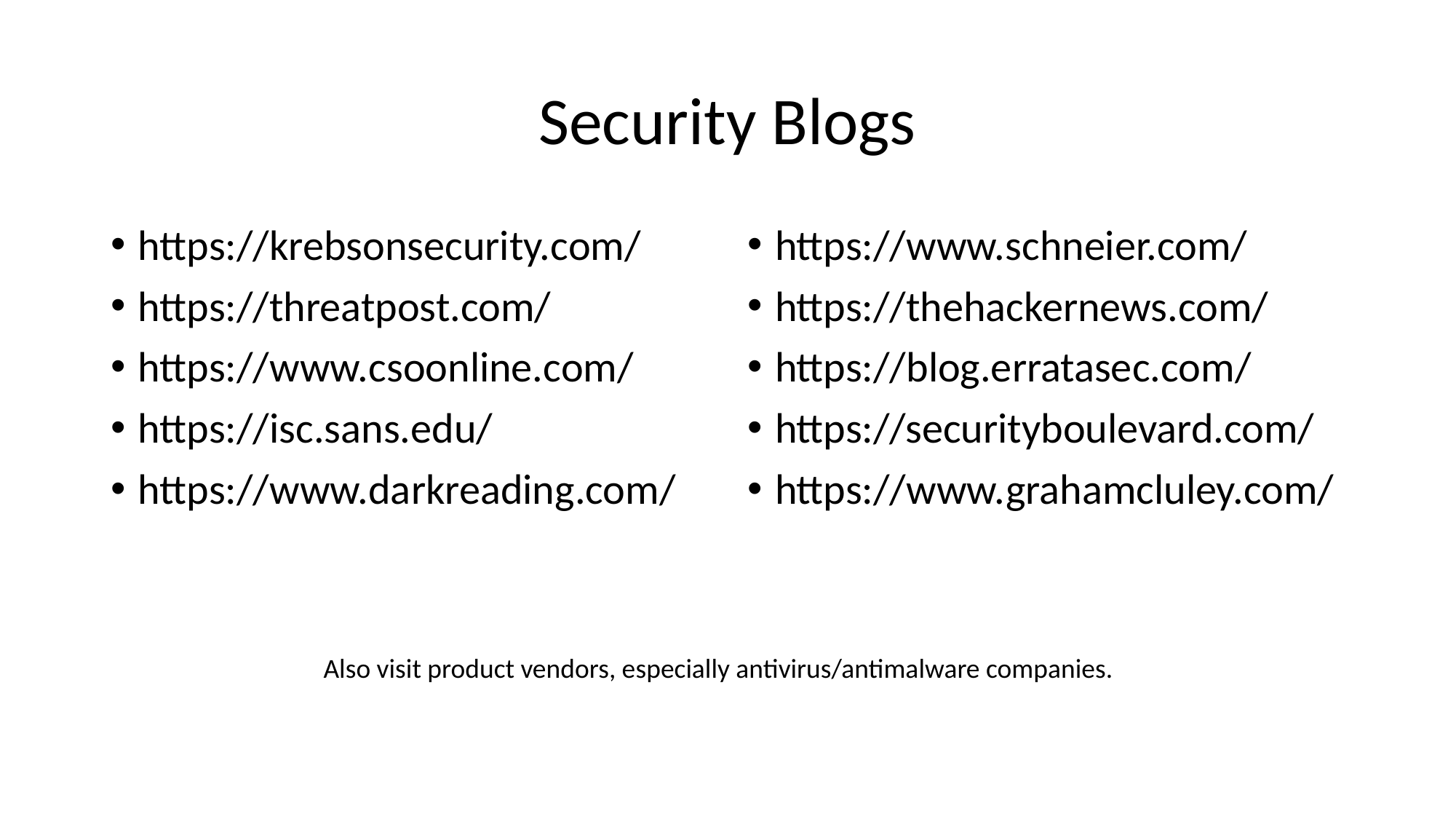

# Security Blogs
https://krebsonsecurity.com/
https://threatpost.com/
https://www.csoonline.com/
https://isc.sans.edu/
https://www.darkreading.com/
https://www.schneier.com/
https://thehackernews.com/
https://blog.erratasec.com/
https://securityboulevard.com/
https://www.grahamcluley.com/
Also visit product vendors, especially antivirus/antimalware companies.